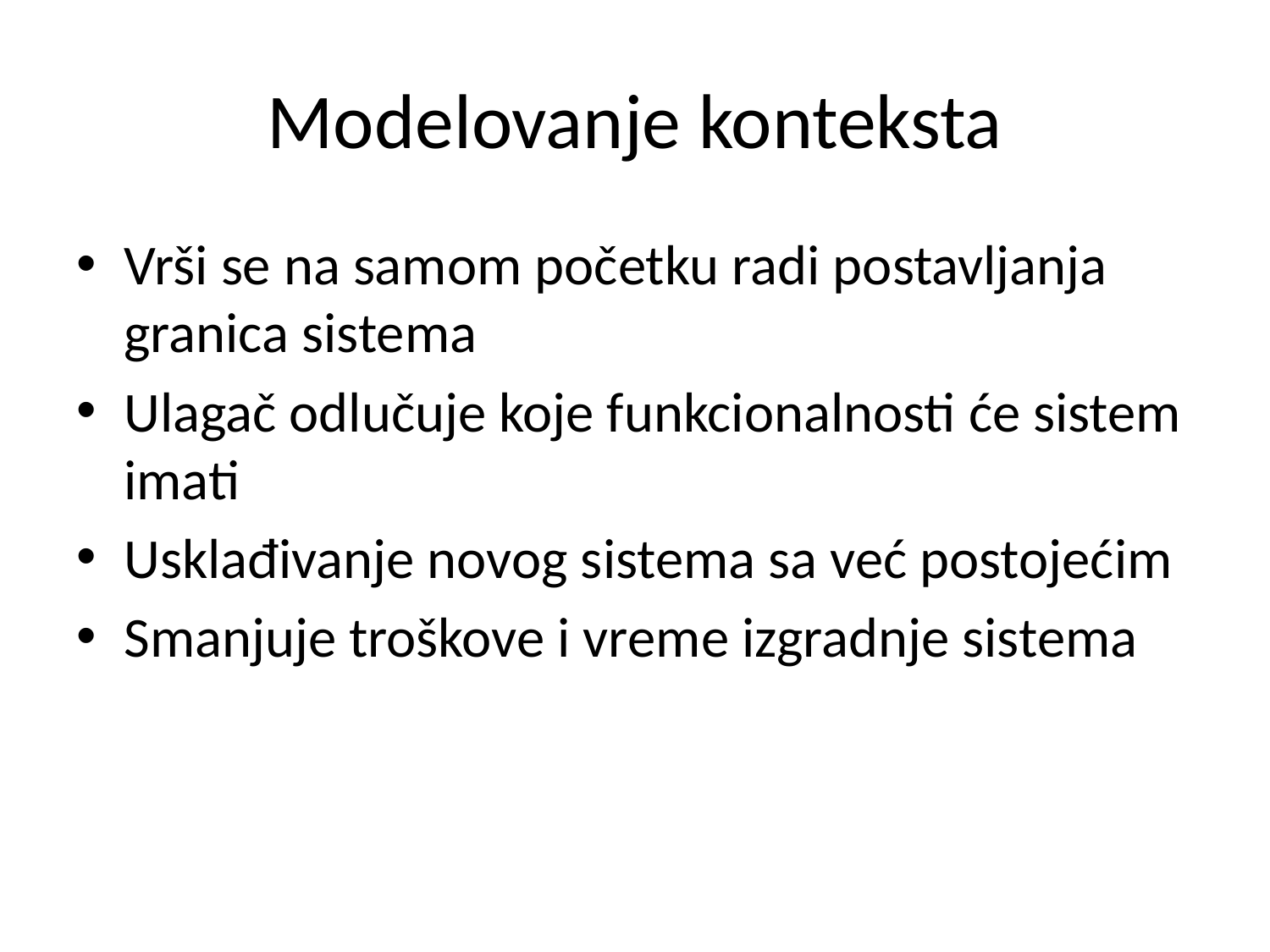

# Modelovanje konteksta
Vrši se na samom početku radi postavljanja granica sistema
Ulagač odlučuje koje funkcionalnosti će sistem imati
Usklađivanje novog sistema sa već postojećim
Smanjuje troškove i vreme izgradnje sistema